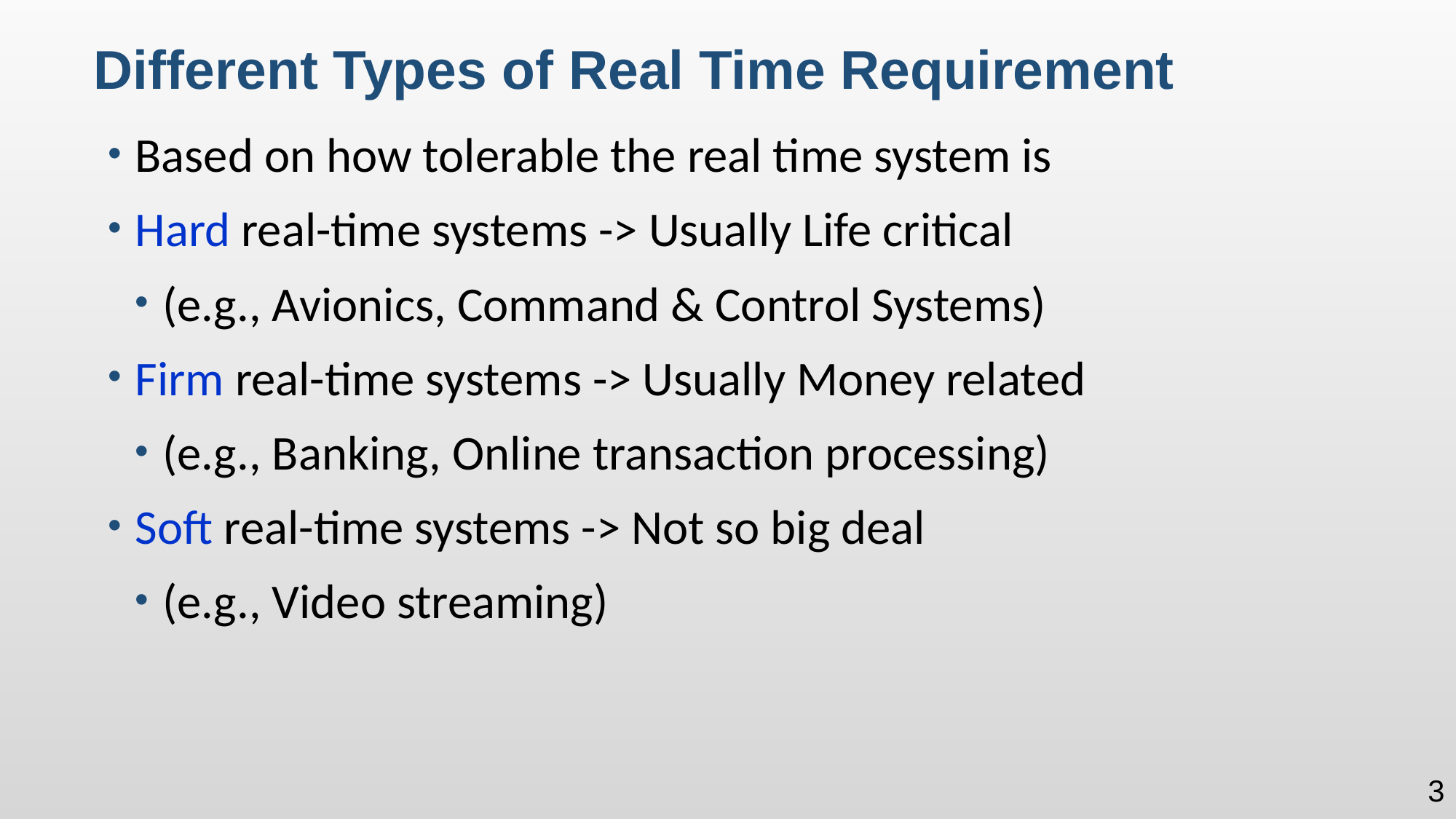

Different Types of Real Time Requirement
Based on how tolerable the real time system is
Hard real-time systems -> Usually Life critical
(e.g., Avionics, Command & Control Systems)
Firm real-time systems -> Usually Money related
(e.g., Banking, Online transaction processing)
Soft real-time systems -> Not so big deal
(e.g., Video streaming)

3